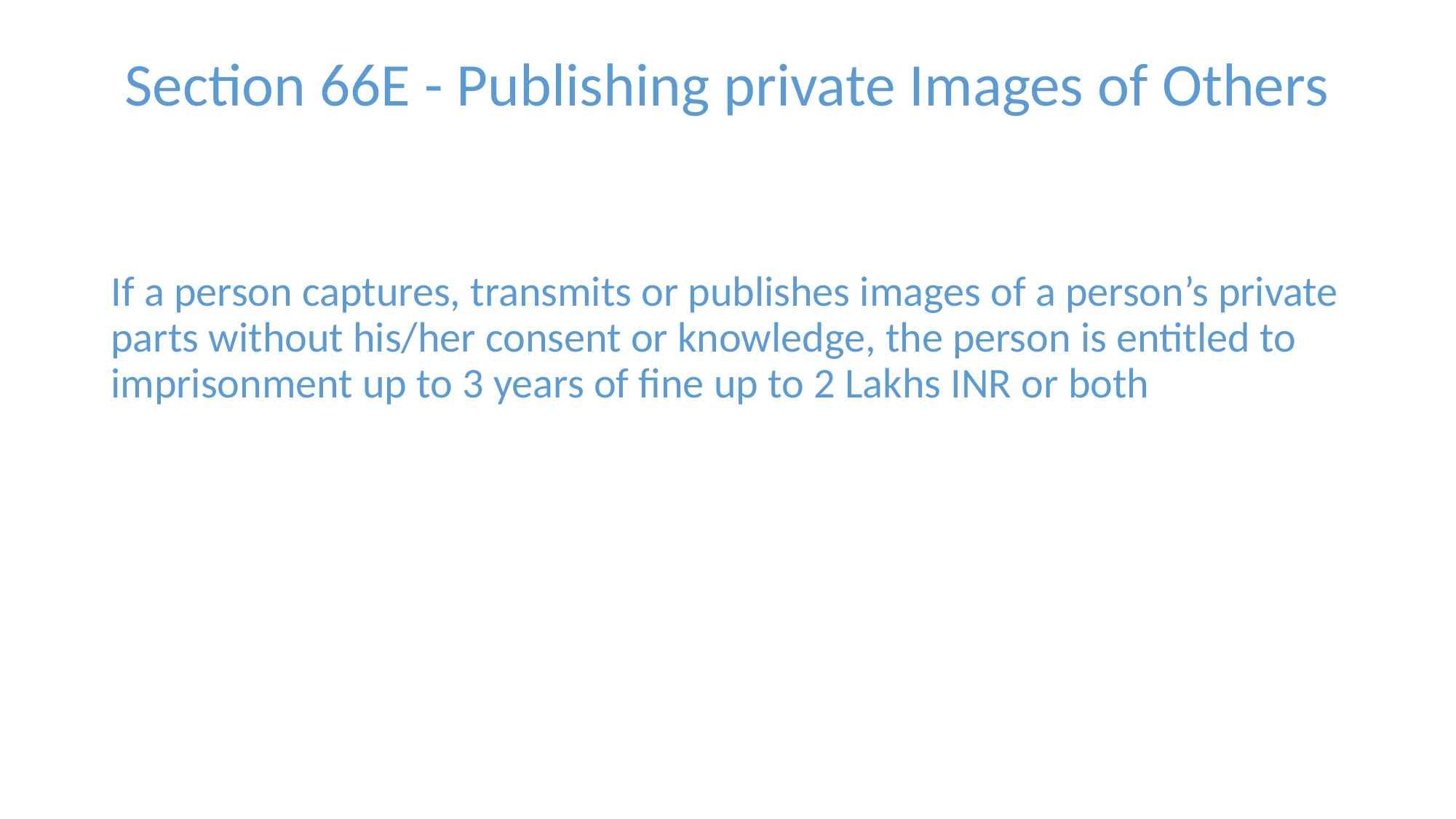

# Section 66E - Publishing private Images of Others
If a person captures, transmits or publishes images of a person’s private parts without his/her consent or knowledge, the person is entitled to imprisonment up to 3 years of fine up to 2 Lakhs INR or both